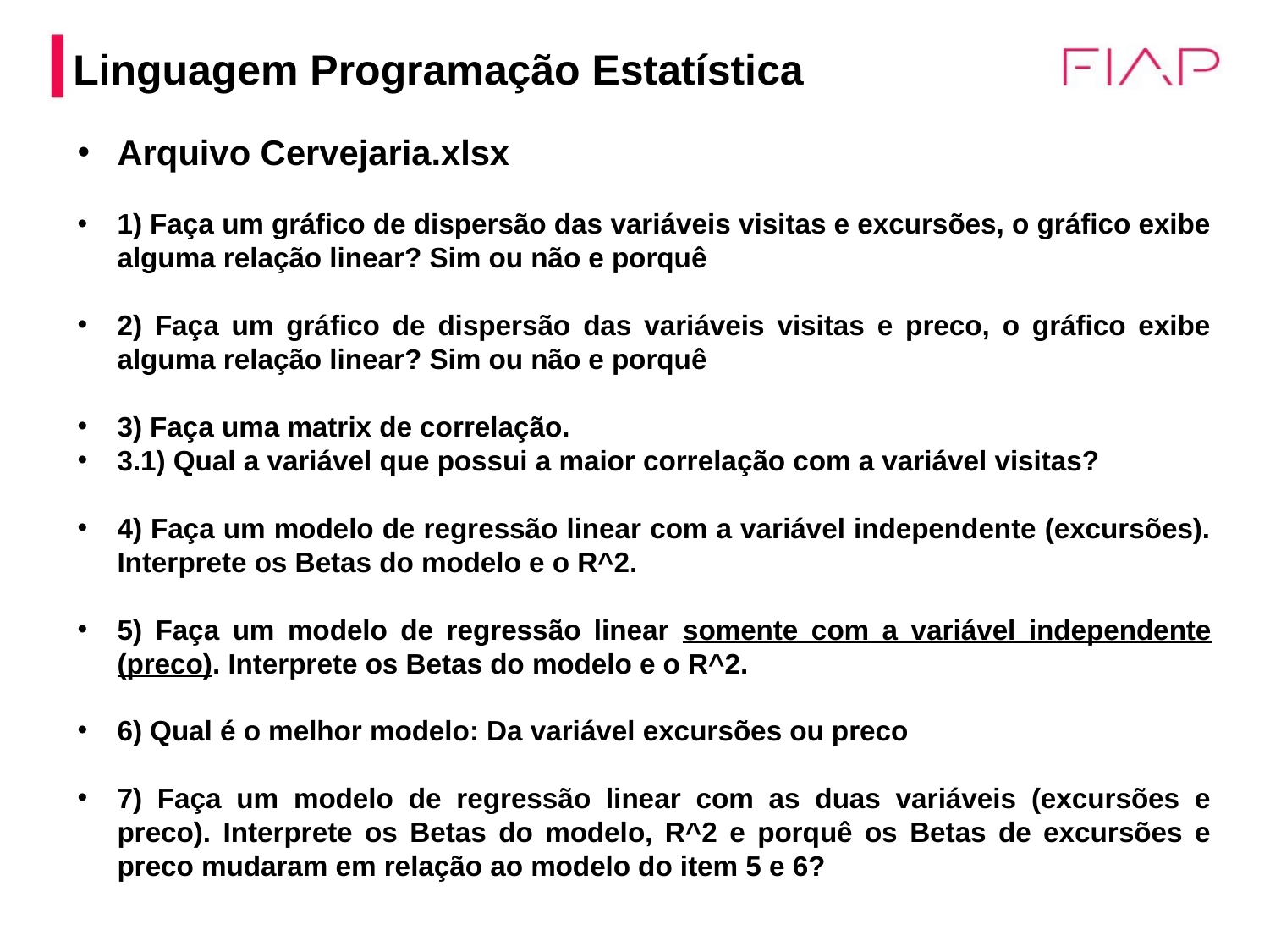

# Linguagem Programação Estatística
Arquivo Cervejaria.xlsx

1) Faça um gráfico de dispersão das variáveis visitas e excursões, o gráfico exibe alguma relação linear? Sim ou não e porquê

2) Faça um gráfico de dispersão das variáveis visitas e preco, o gráfico exibe alguma relação linear? Sim ou não e porquê

3) Faça uma matrix de correlação.
3.1) Qual a variável que possui a maior correlação com a variável visitas?

4) Faça um modelo de regressão linear com a variável independente (excursões). Interprete os Betas do modelo e o R^2.

5) Faça um modelo de regressão linear somente com a variável independente (preco). Interprete os Betas do modelo e o R^2.

6) Qual é o melhor modelo: Da variável excursões ou preco

7) Faça um modelo de regressão linear com as duas variáveis (excursões e preco). Interprete os Betas do modelo, R^2 e porquê os Betas de excursões e preco mudaram em relação ao modelo do item 5 e 6?